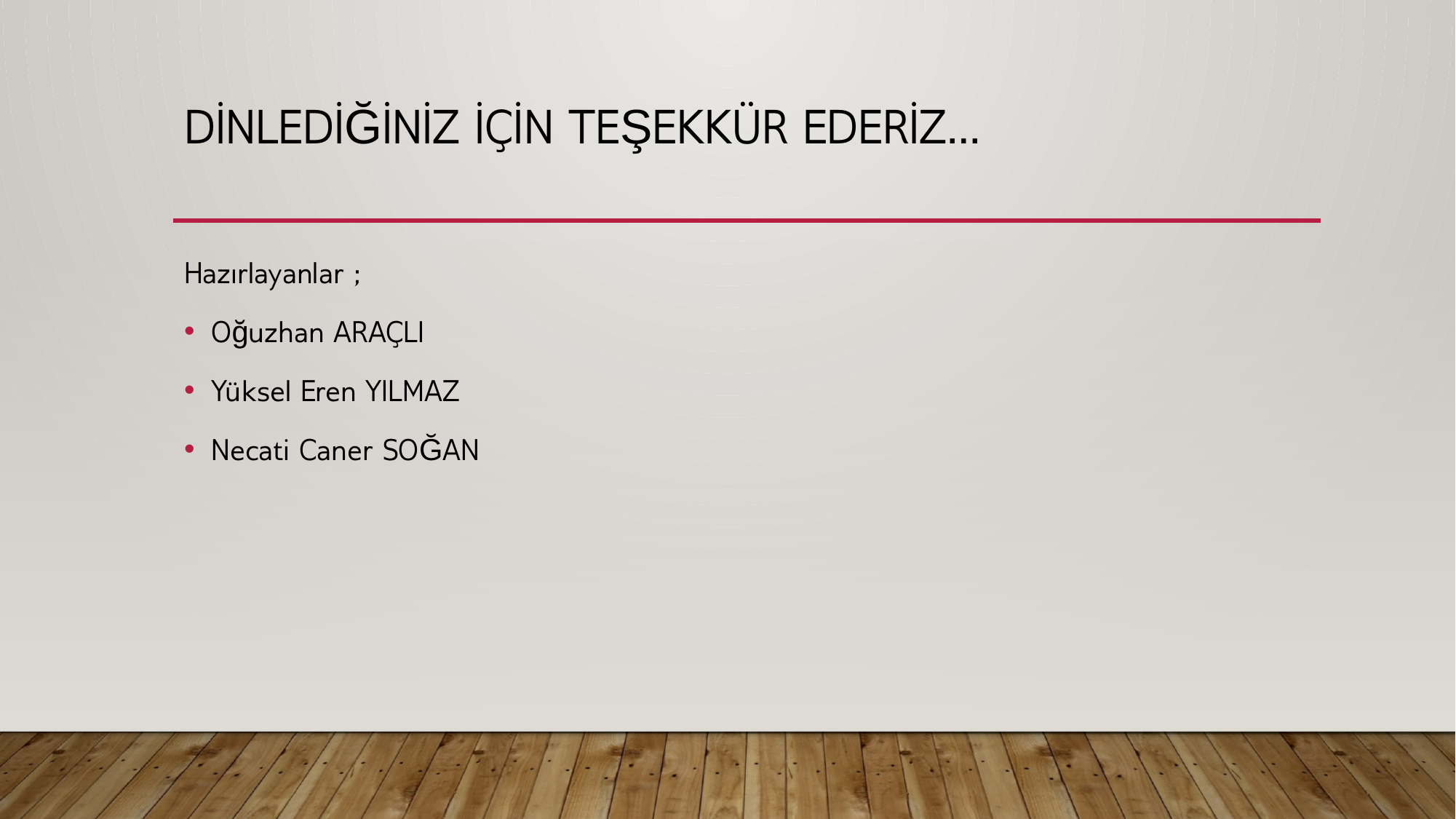

# Dinlediğiniz için teşekkür ederiz…
Hazırlayanlar ;
Oğuzhan ARAÇLI
Yüksel Eren YILMAZ
Necati Caner SOĞAN